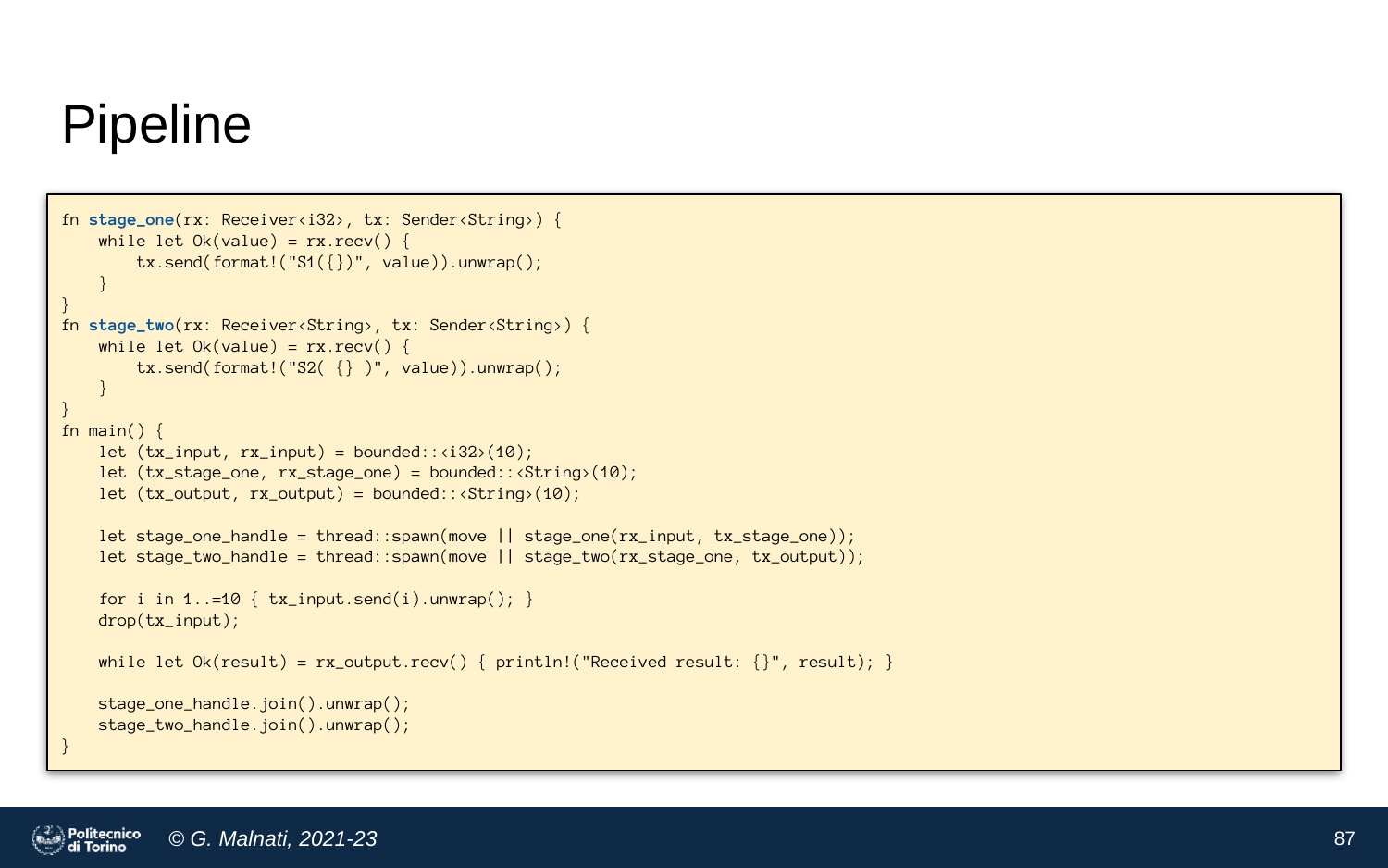

# Pipeline
fn stage_one(rx: Receiver<i32>, tx: Sender<String>) {
    while let Ok(value) = rx.recv() {
        tx.send(format!("S1({})", value)).unwrap();
    }
}
fn stage_two(rx: Receiver<String>, tx: Sender<String>) {
    while let Ok(value) = rx.recv() {
        tx.send(format!("S2( {} )", value)).unwrap();
    }
}
fn main() {
    let (tx_input, rx_input) = bounded::<i32>(10);
    let (tx_stage_one, rx_stage_one) = bounded::<String>(10);
    let (tx_output, rx_output) = bounded::<String>(10);

    let stage_one_handle = thread::spawn(move || stage_one(rx_input, tx_stage_one));
    let stage_two_handle = thread::spawn(move || stage_two(rx_stage_one, tx_output));

    for i in 1..=10 { tx_input.send(i).unwrap(); }
    drop(tx_input);

    while let Ok(result) = rx_output.recv() { println!("Received result: {}", result); }

    stage_one_handle.join().unwrap();
    stage_two_handle.join().unwrap();
}
87